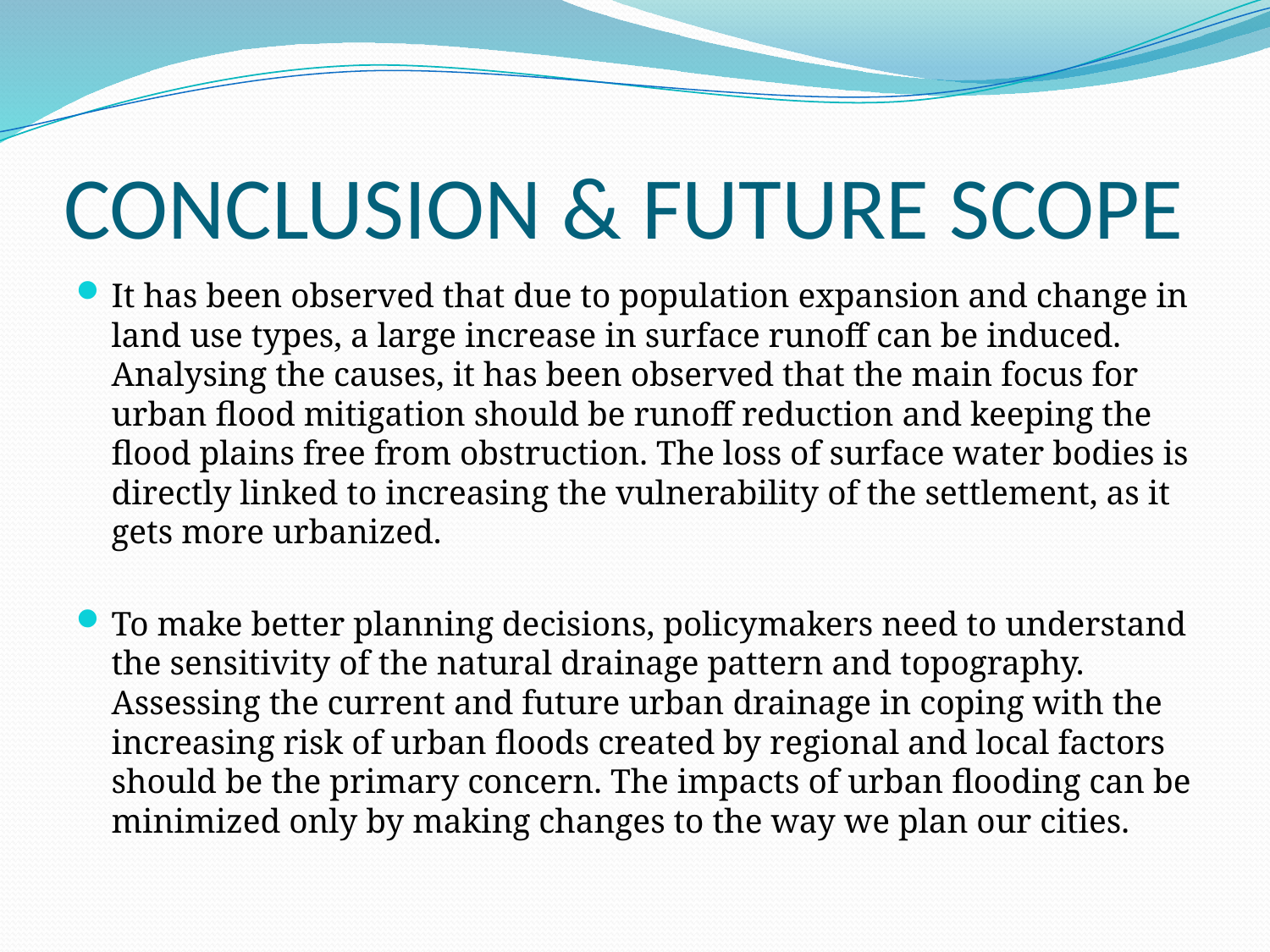

# CONCLUSION & FUTURE SCOPE
It has been observed that due to population expansion and change in land use types, a large increase in surface runoff can be induced. Analysing the causes, it has been observed that the main focus for urban flood mitigation should be runoff reduction and keeping the flood plains free from obstruction. The loss of surface water bodies is directly linked to increasing the vulnerability of the settlement, as it gets more urbanized.

To make better planning decisions, policymakers need to understand the sensitivity of the natural drainage pattern and topography. Assessing the current and future urban drainage in coping with the increasing risk of urban floods created by regional and local factors should be the primary concern. The impacts of urban flooding can be minimized only by making changes to the way we plan our cities.